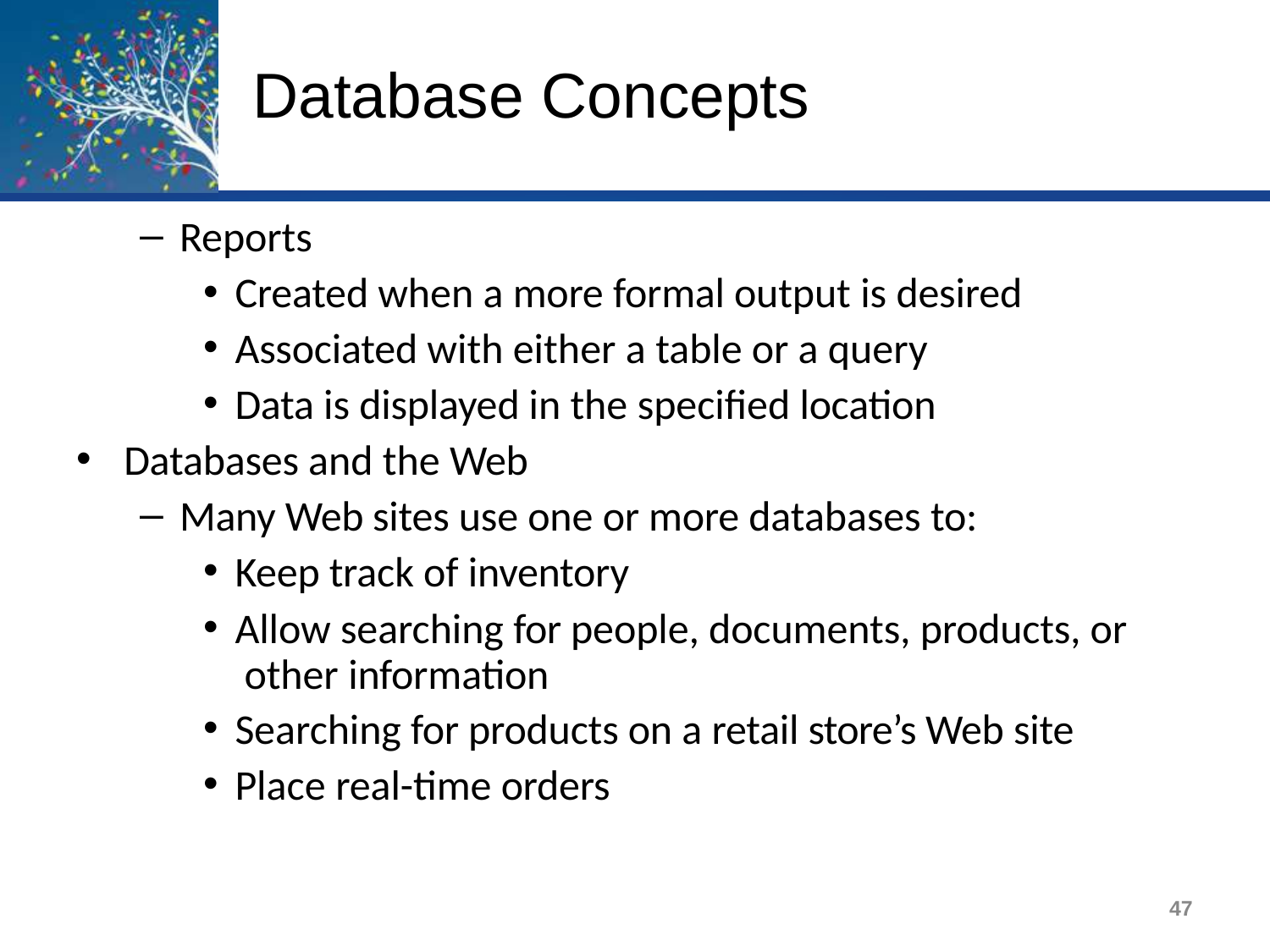

# Database Concepts
Reports
Created when a more formal output is desired
Associated with either a table or a query
Data is displayed in the specified location
Databases and the Web
Many Web sites use one or more databases to:
Keep track of inventory
Allow searching for people, documents, products, or  other information
Searching for products on a retail store’s Web site
Place real-time orders
47